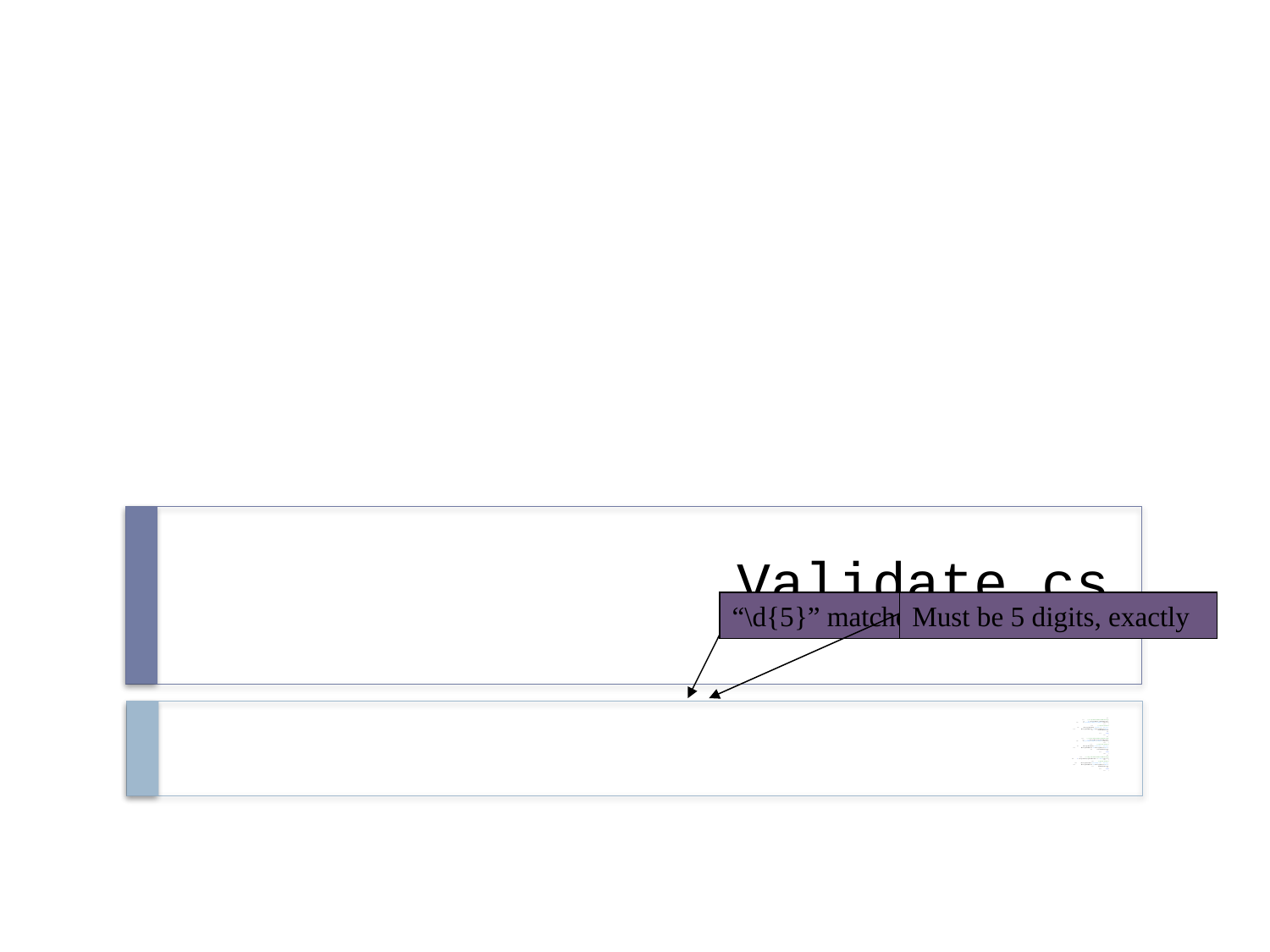

# Validate.cs
“\d{5}” matches any five digits

Must be 5 digits, exactly

99
100        // if city format invalid show message
101        if ( !Regex.Match( cityTextBox.Text,
102           @"^([a-zA-Z]+|[a-zA-Z]+\s[a-zA-Z]+)$" ).Success )
103        {
104           // city was incorrect
105           MessageBox.Show( "Invalid City", "Message",
106              MessageBoxButtons.OK, MessageBoxIcon.Error );
107           cityTextBox.Focus();
108
109           return;
110        }
111
112        // if state format invalid show message
113        if ( !Regex.Match( stateTextBox.Text,
114           @"^([a-zA-Z]+|[a-zA-Z]+\s[a-zA-Z]+)$" ).Success )
115        {
116           // state was incorrect
117           MessageBox.Show( "Invalid State", "Message",
118              MessageBoxButtons.OK, MessageBoxIcon.Error );
119           stateTextBox.Focus();
120
121           return;
122        }
123
124        // if zip code format invalid show message
125        if ( !Regex.Match( zipTextBox.Text, @"^\d{5}$" ).Success )
126        {
127           // zip was incorrect
128           MessageBox.Show( "Invalid Zip Code", "Message",
129              MessageBoxButtons.OK, MessageBoxIcon.Error );
130           zipTextBox.Focus();
131
132           return;
133        }